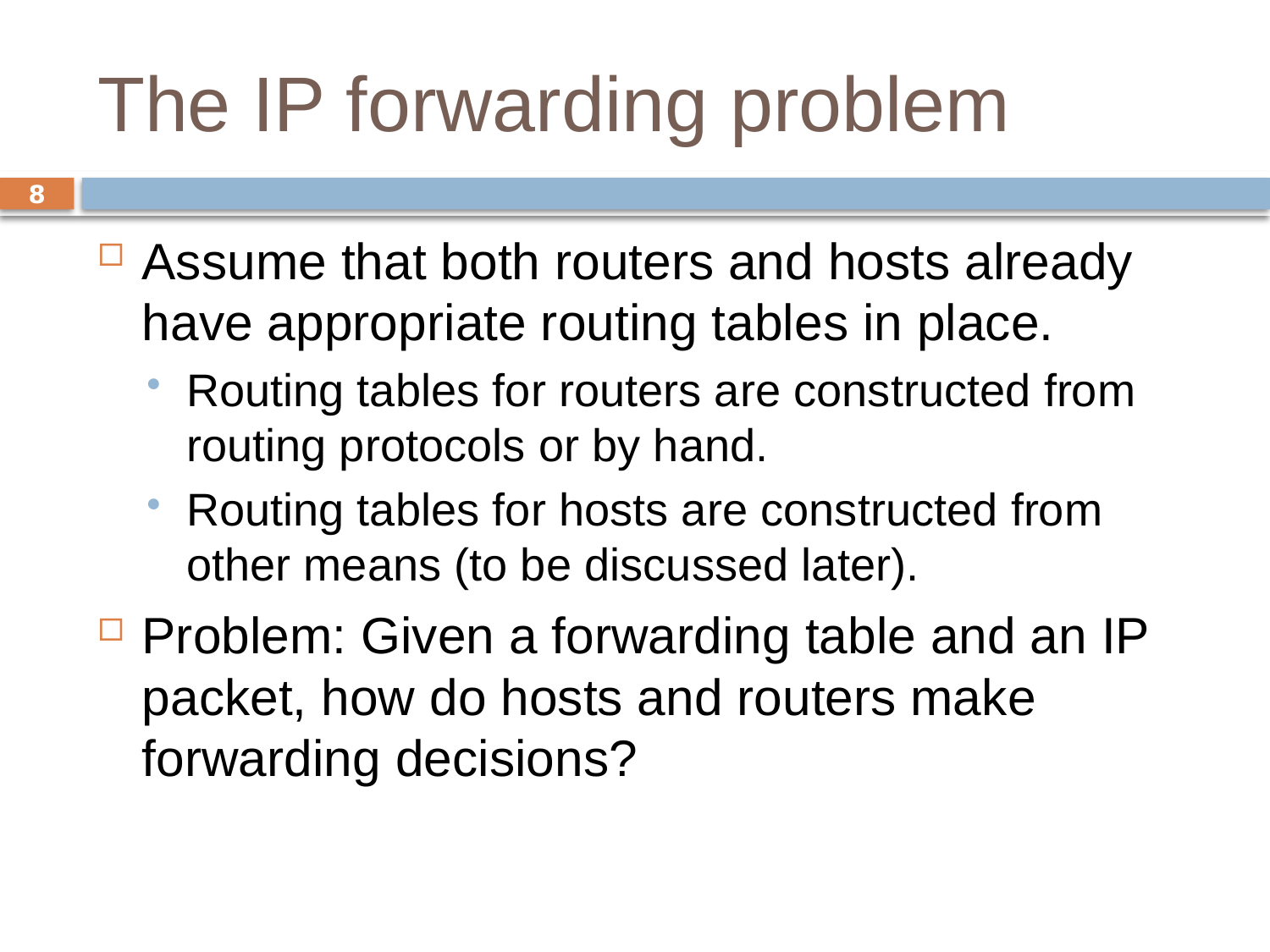

# The IP forwarding problem
8
Assume that both routers and hosts already have appropriate routing tables in place.
Routing tables for routers are constructed from routing protocols or by hand.
Routing tables for hosts are constructed from other means (to be discussed later).
Problem: Given a forwarding table and an IP packet, how do hosts and routers make forwarding decisions?